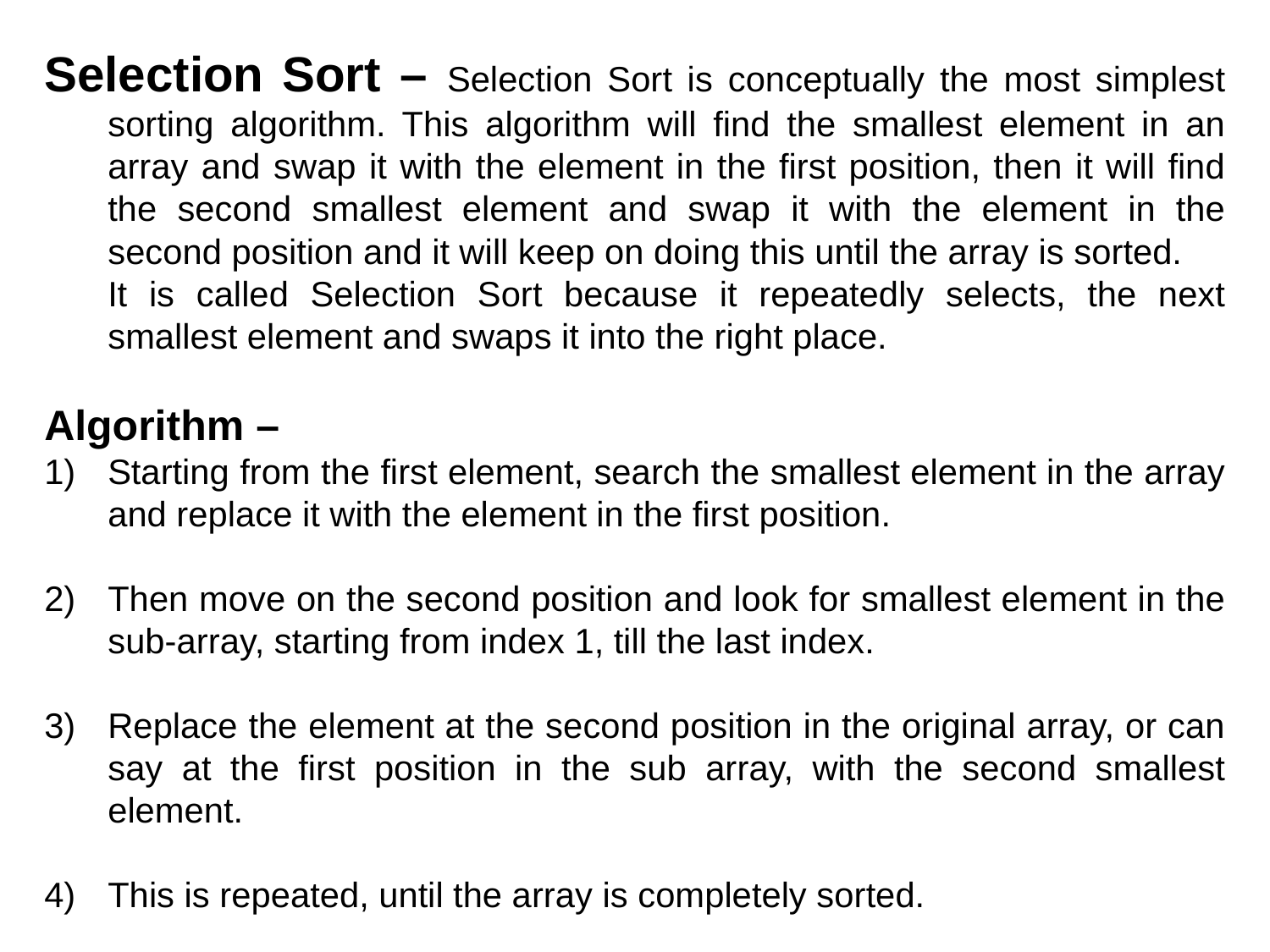

Selection Sort – Selection Sort is conceptually the most simplest sorting algorithm. This algorithm will find the smallest element in an array and swap it with the element in the first position, then it will find the second smallest element and swap it with the element in the second position and it will keep on doing this until the array is sorted.
	It is called Selection Sort because it repeatedly selects, the next smallest element and swaps it into the right place.

Algorithm –
Starting from the first element, search the smallest element in the array and replace it with the element in the first position.

Then move on the second position and look for smallest element in the sub-array, starting from index 1, till the last index.

Replace the element at the second position in the original array, or can say at the first position in the sub array, with the second smallest element.

This is repeated, until the array is completely sorted.